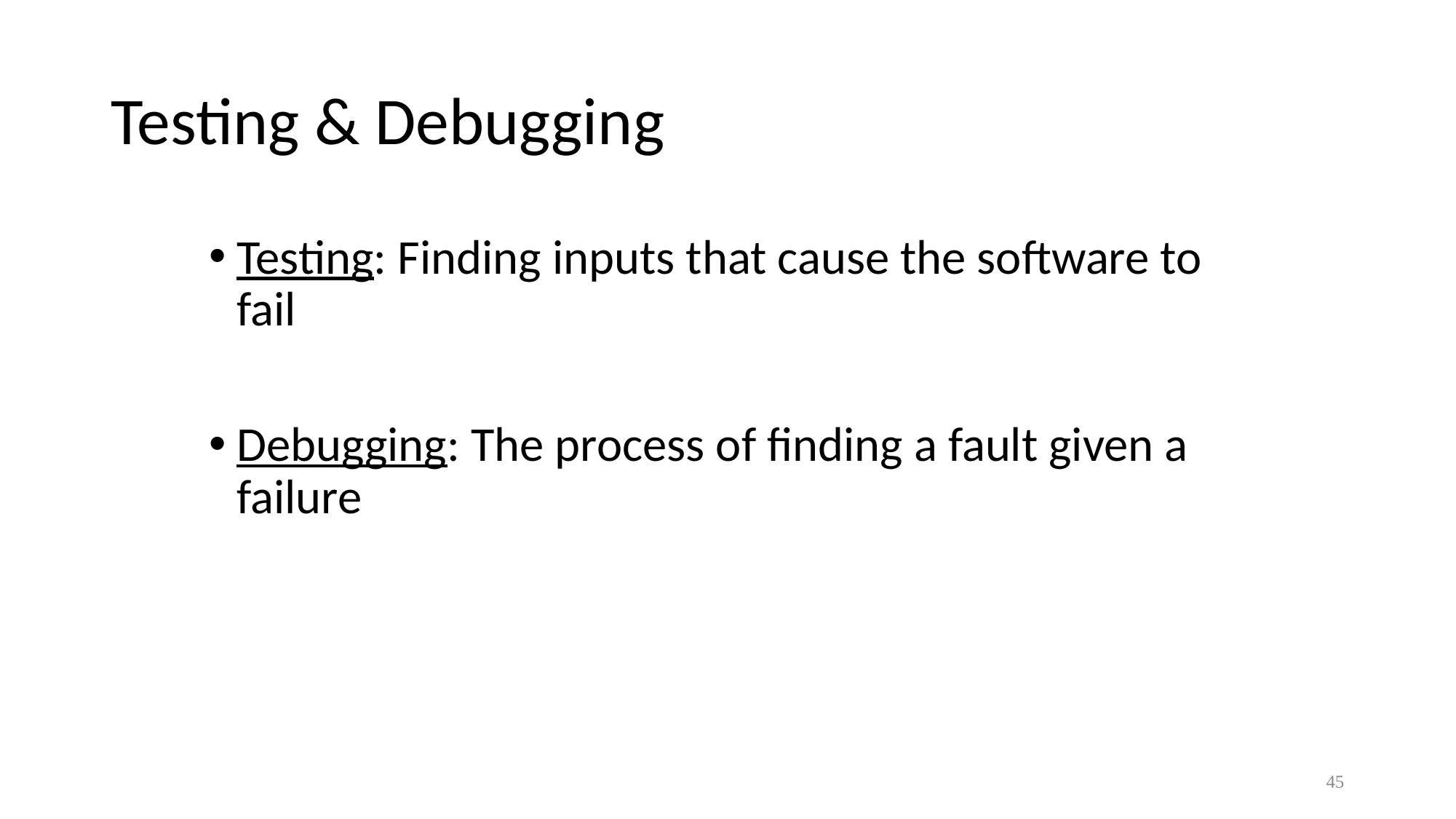

# Testing & Debugging
Testing: Finding inputs that cause the software to fail

Debugging: The process of finding a fault given a failure

45